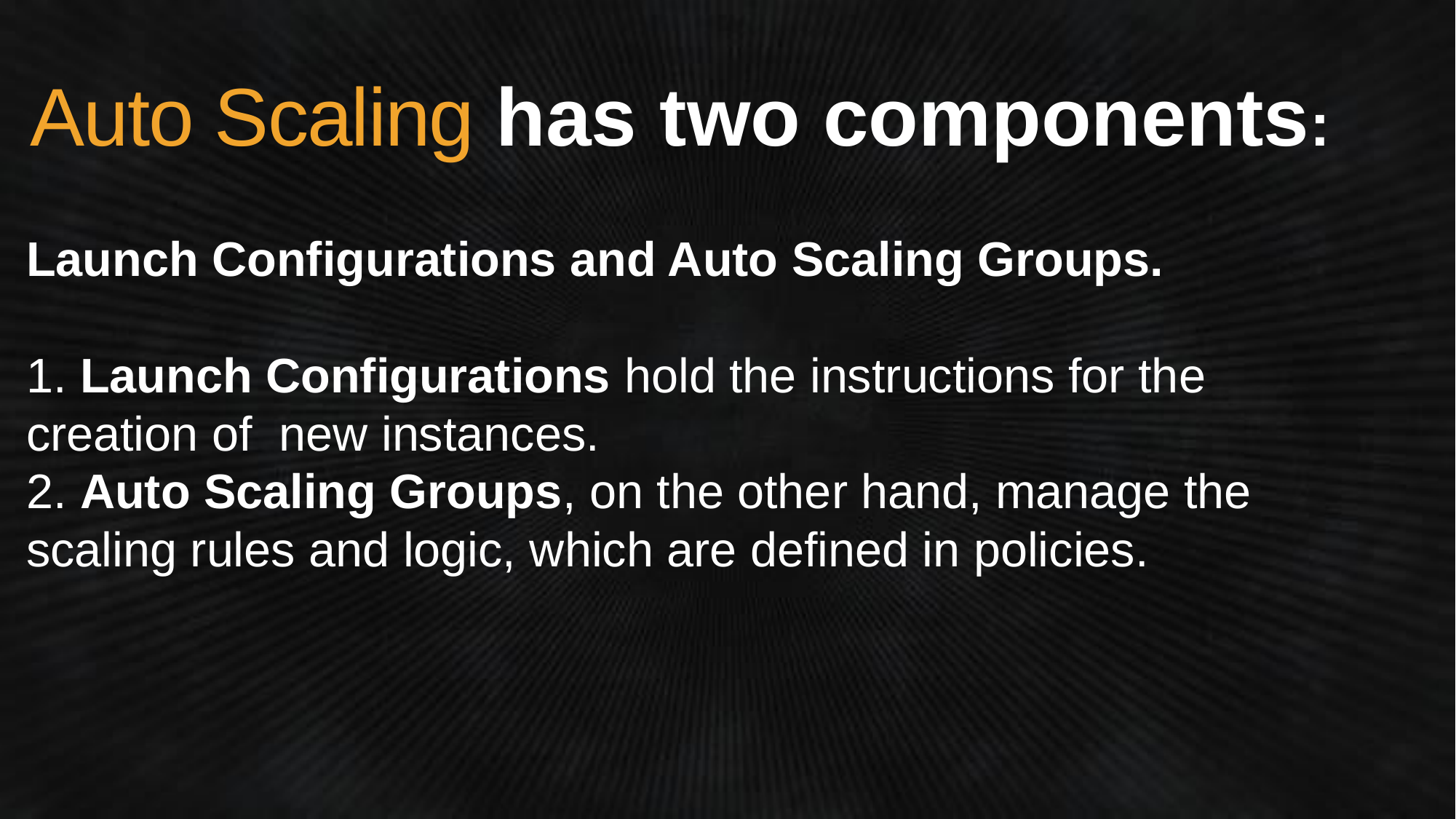

Auto Scaling has two components:
# Launch Configurations and Auto Scaling Groups. 1. Launch Configurations hold the instructions for the creation of  new instances. 2. Auto Scaling Groups, on the other hand, manage the scaling rules and logic, which are defined in policies.